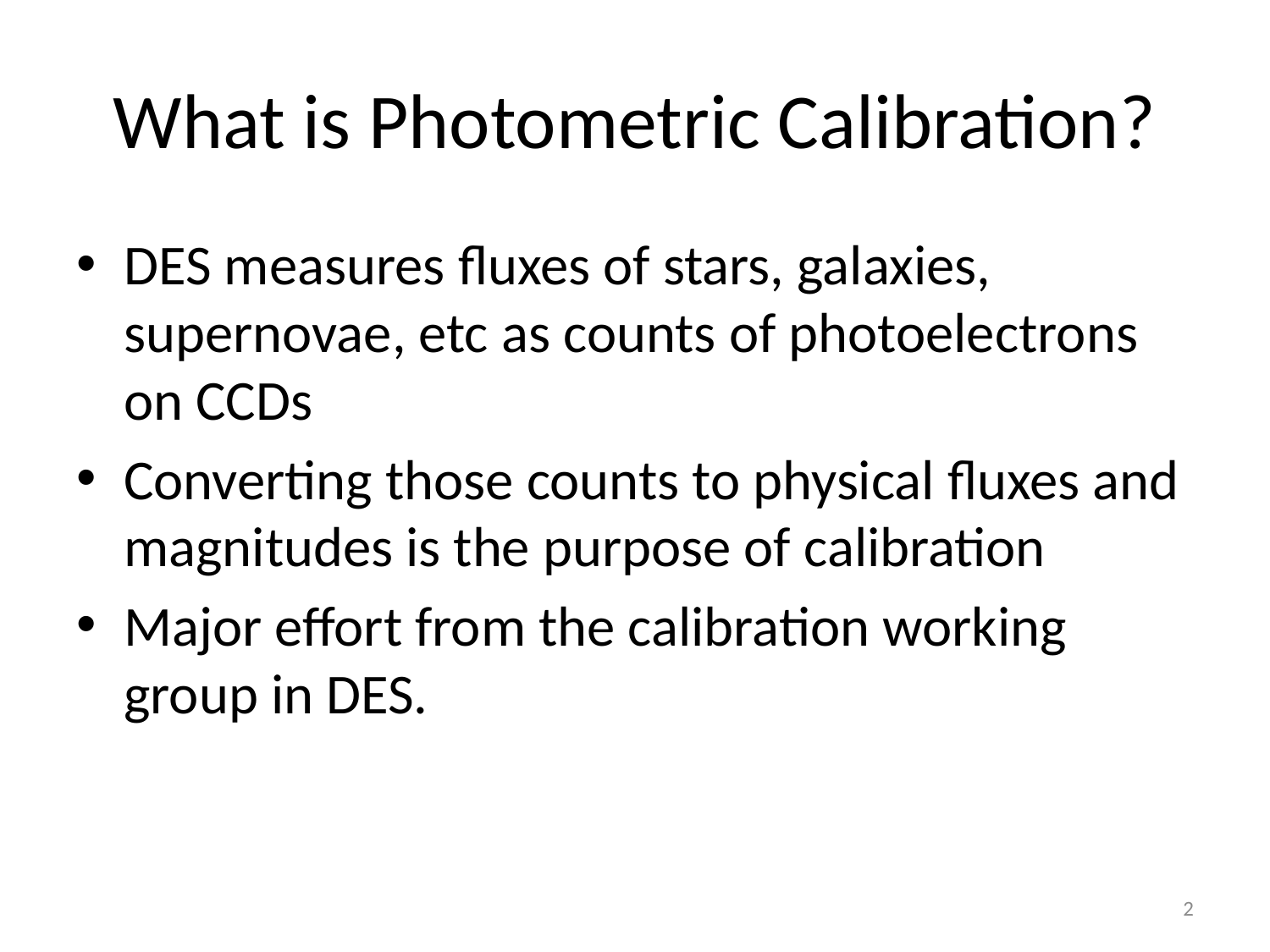

# What is Photometric Calibration?
DES measures fluxes of stars, galaxies, supernovae, etc as counts of photoelectrons on CCDs
Converting those counts to physical fluxes and magnitudes is the purpose of calibration
Major effort from the calibration working group in DES.

2